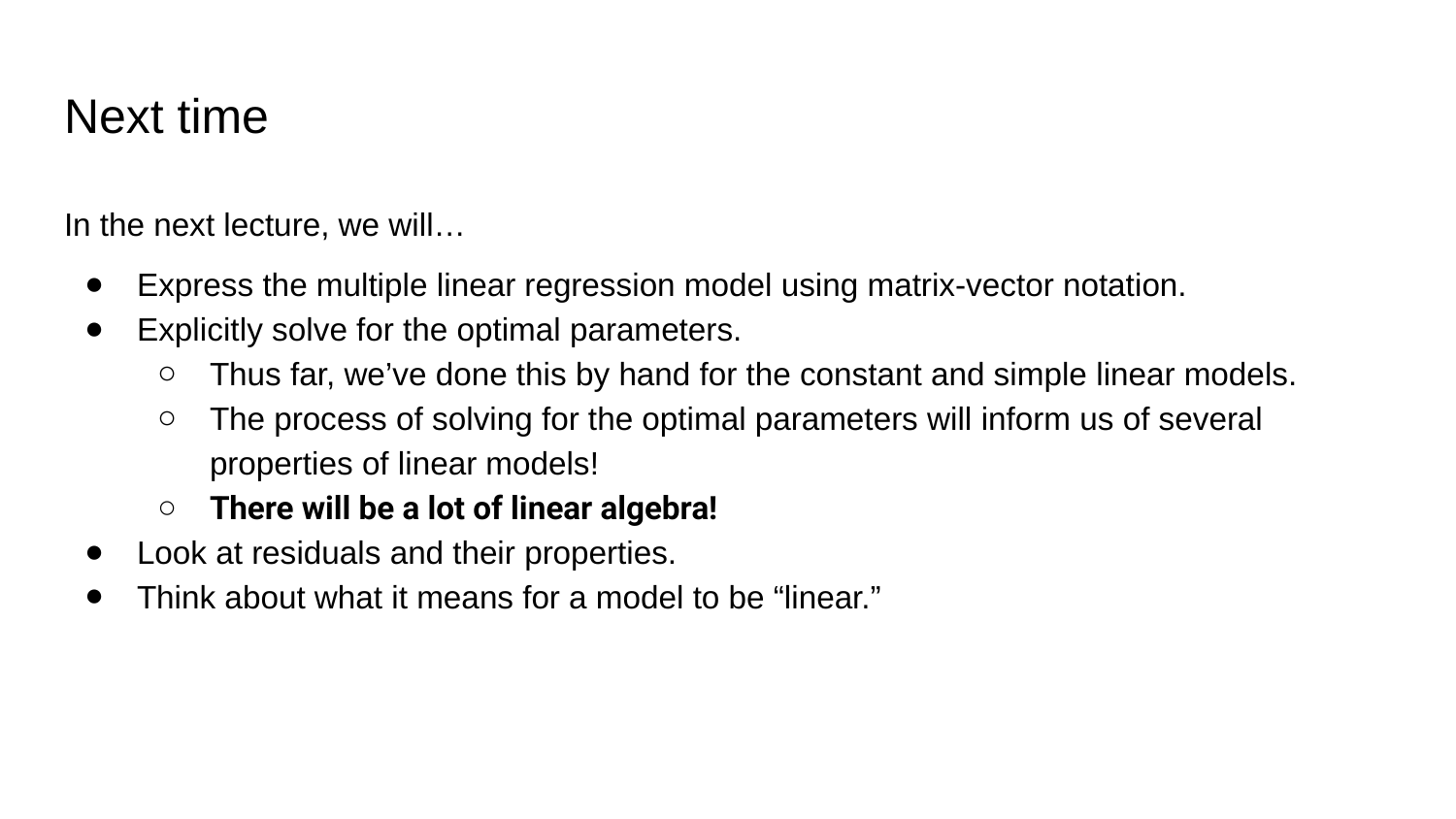

# Next time
In the next lecture, we will…
Express the multiple linear regression model using matrix-vector notation.
Explicitly solve for the optimal parameters.
Thus far, we’ve done this by hand for the constant and simple linear models.
The process of solving for the optimal parameters will inform us of several properties of linear models!
There will be a lot of linear algebra!
Look at residuals and their properties.
Think about what it means for a model to be “linear.”